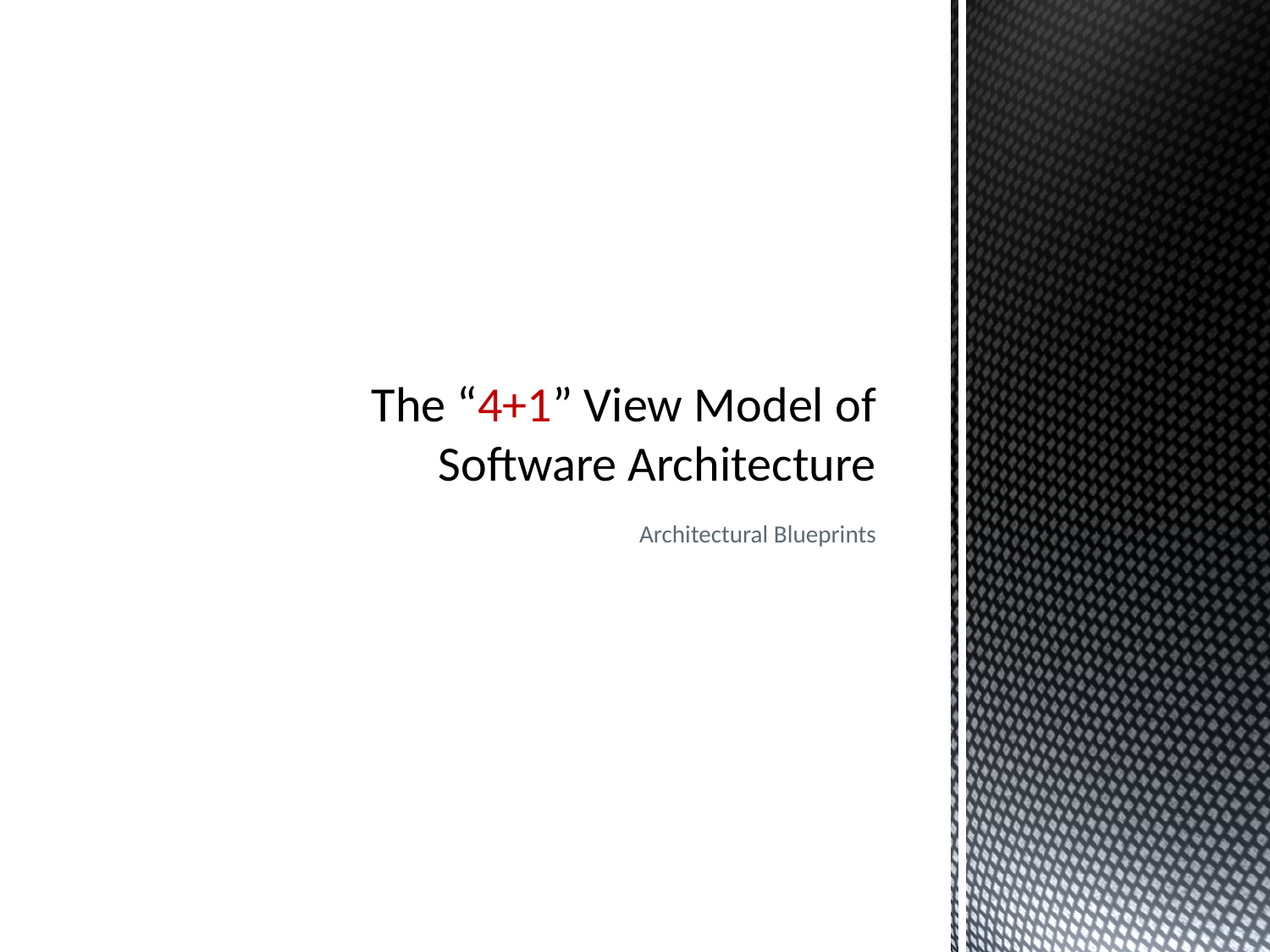

# The “4+1” View Model of Software Architecture
Architectural Blueprints